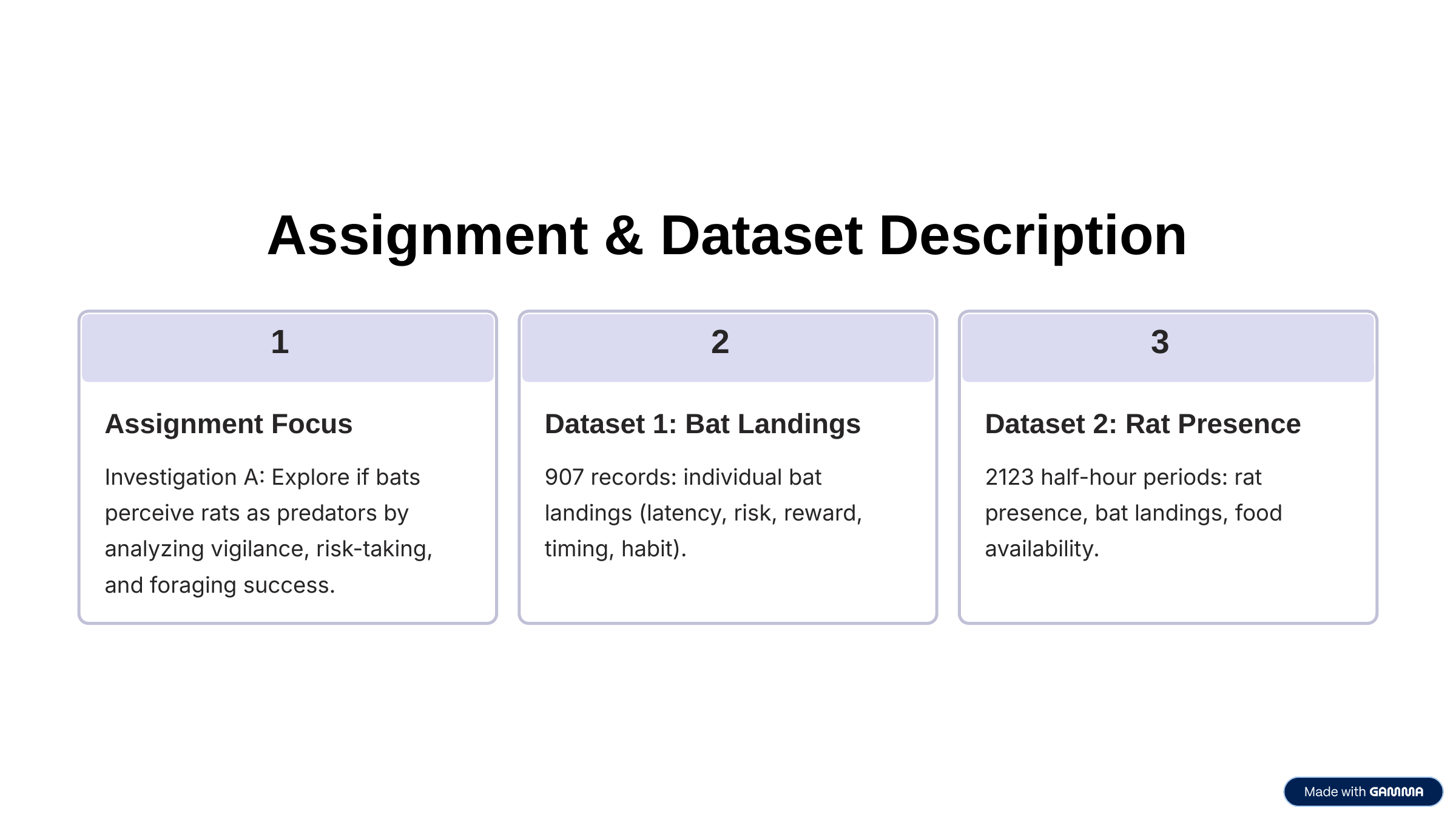

Assignment & Dataset Description

1
2
3
Assignment Focus
Dataset 1: Bat Landings
Dataset 2: Rat Presence
Investigation A: Explore if bats perceive rats as predators by analyzing vigilance, risk-taking, and foraging success.
907 records: individual bat landings (latency, risk, reward, timing, habit).
2123 half-hour periods: rat presence, bat landings, food availability.